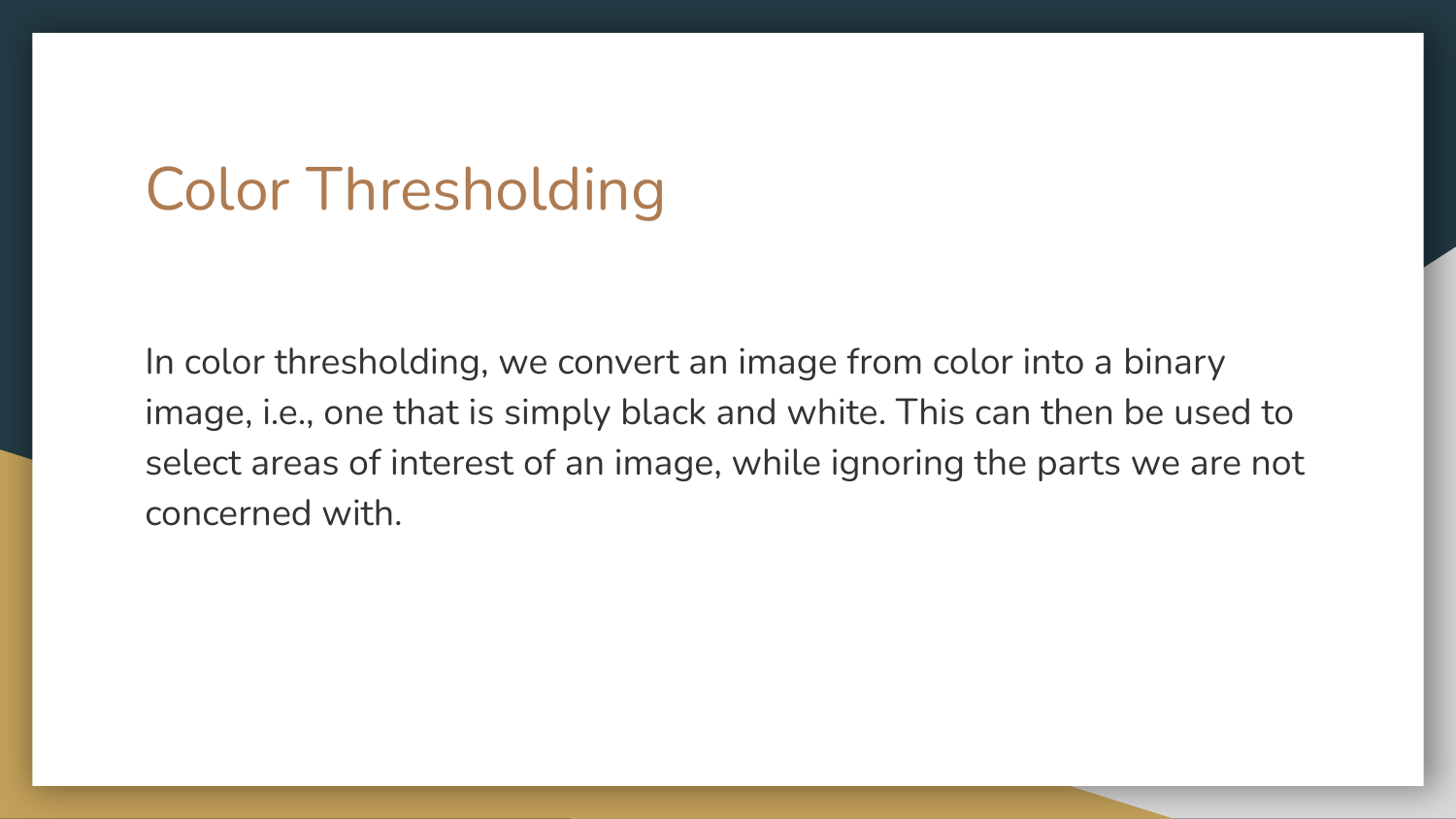

# Color Thresholding
In color thresholding, we convert an image from color into a binary image, i.e., one that is simply black and white. This can then be used to select areas of interest of an image, while ignoring the parts we are not concerned with.